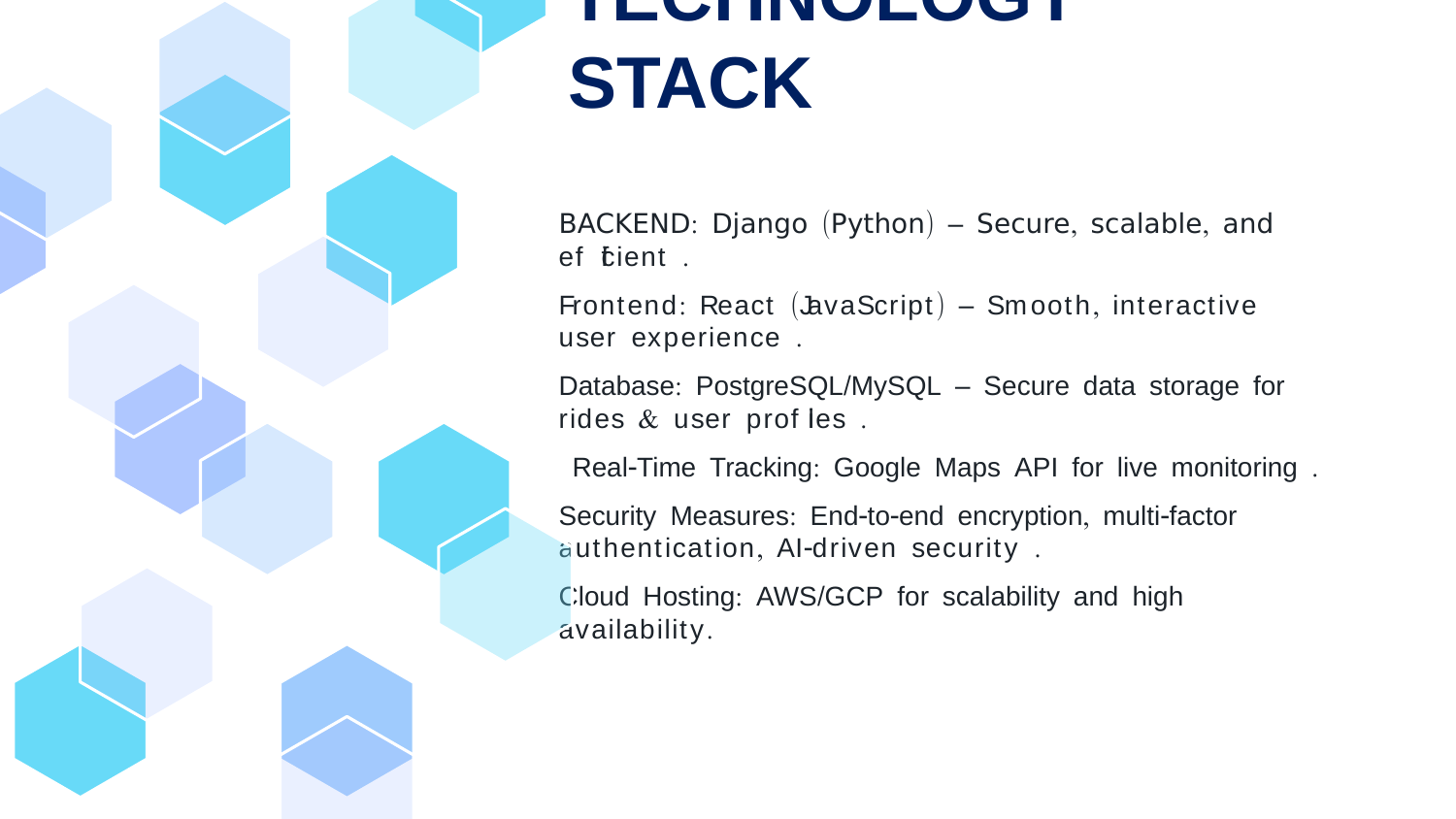

# TECHNOLOGY STACK
BACKEND: Django (Python) – Secure, scalable, and efficient .
Frontend: React (JavaScript) – Smooth, interactive user experience .
Database: PostgreSQL/MySQL – Secure data storage for rides & user profiles .
 Real-Time Tracking: Google Maps API for live monitoring .
Security Measures: End-to-end encryption, multi-factor authentication, AI-driven security .
Cloud Hosting: AWS/GCP for scalability and high availability.